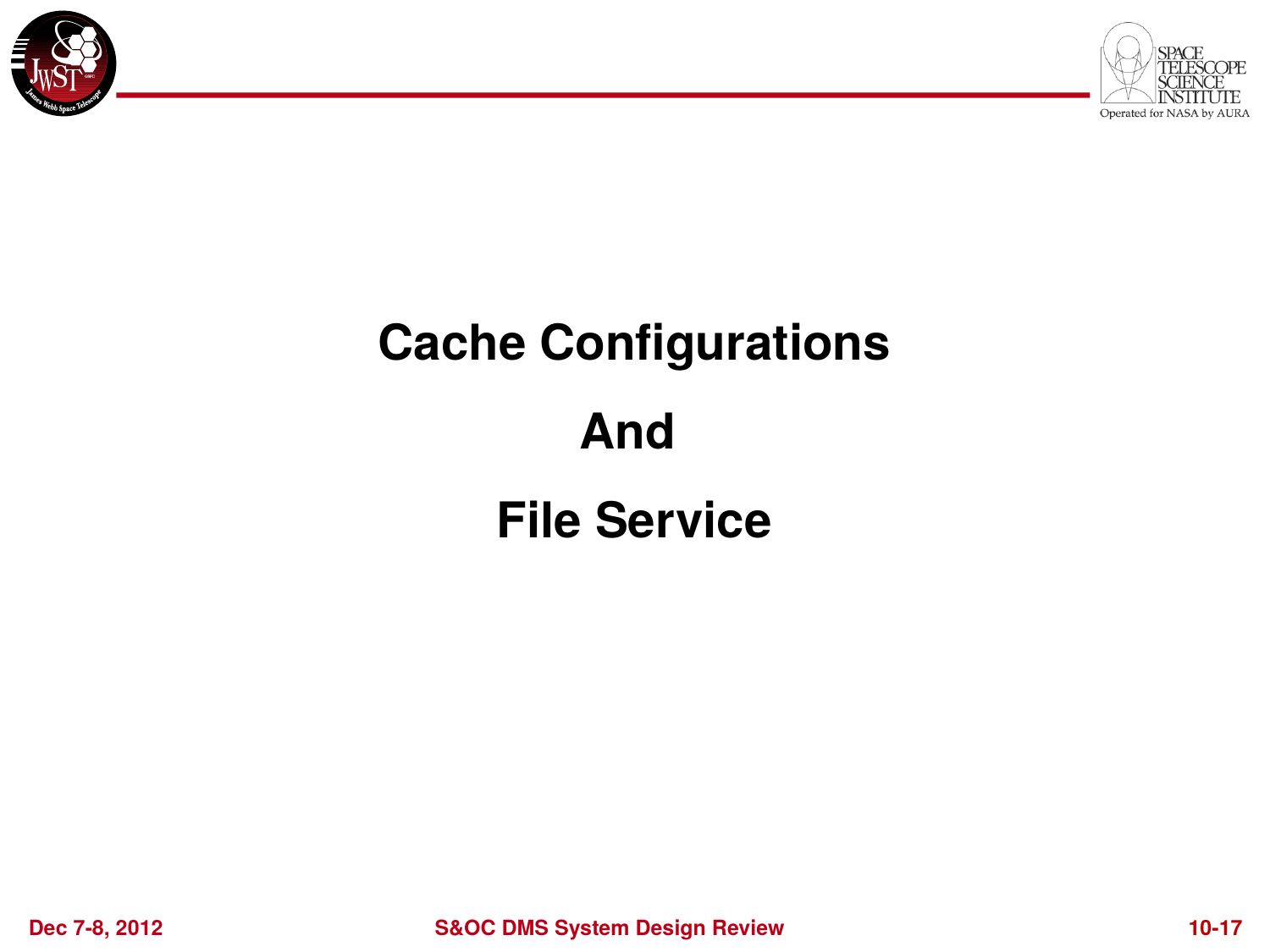

Cache Configurations
And
File Service
# Cache Configurations divider
10-17

Dec 7-8, 2012
S&OC DMS System Design Review